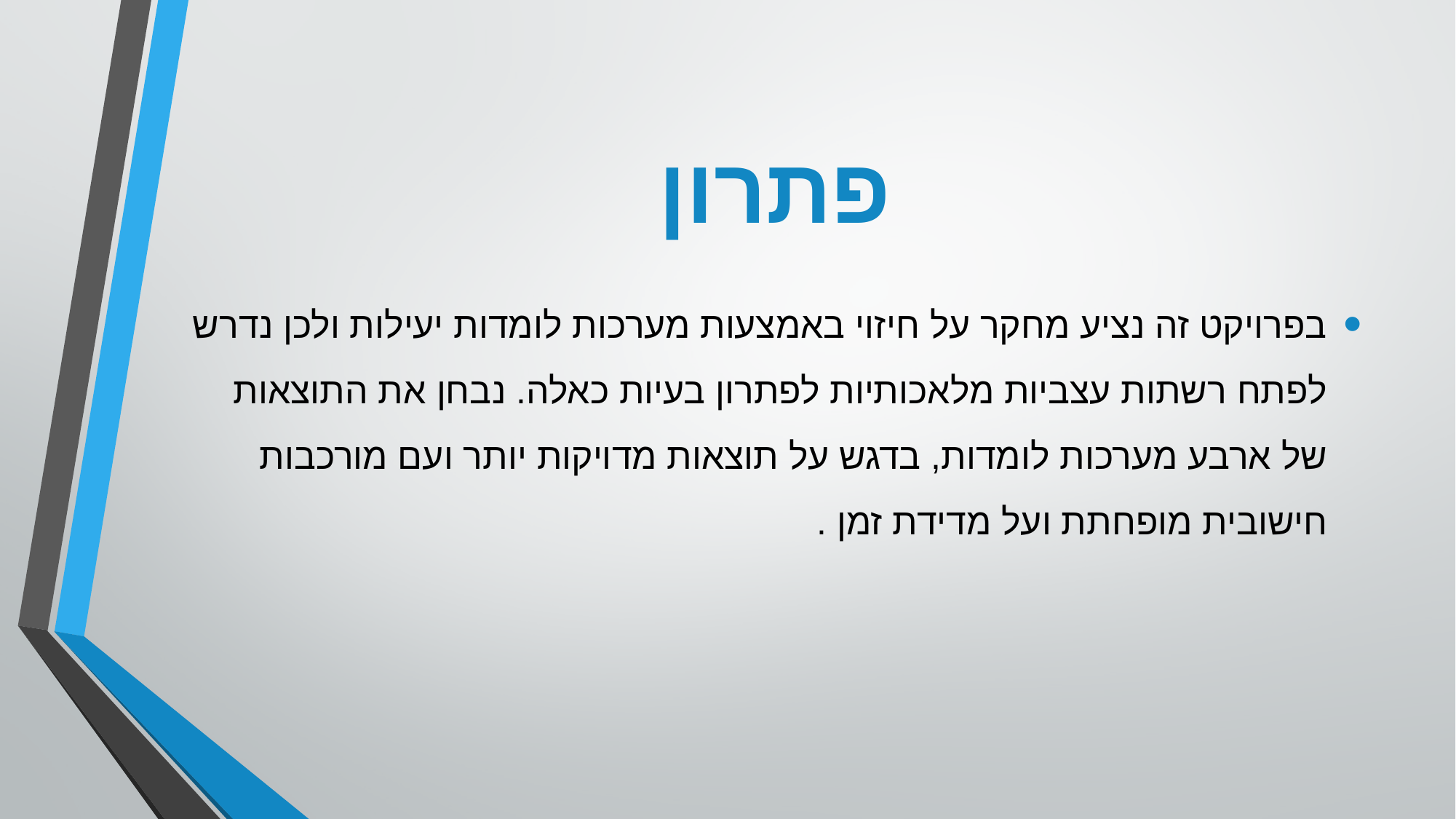

# פתרון
בפרויקט זה נציע מחקר על חיזוי באמצעות מערכות לומדות יעילות ולכן נדרש לפתח רשתות עצביות מלאכותיות לפתרון בעיות כאלה. נבחן את התוצאות של ארבע מערכות לומדות, בדגש על תוצאות מדויקות יותר ועם מורכבות חישובית מופחתת ועל מדידת זמן .